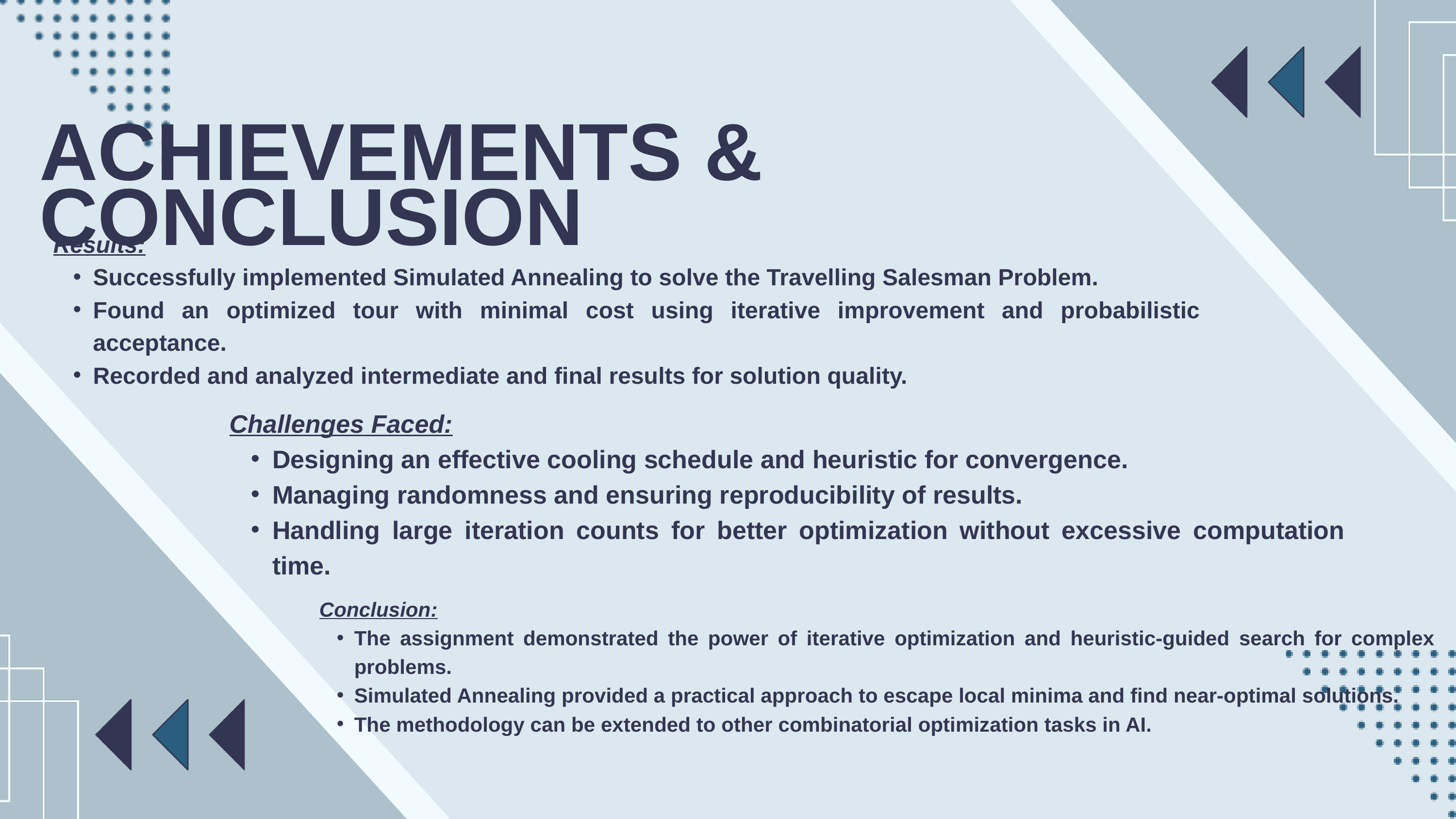

ACHIEVEMENTS & CONCLUSION
Results:
Successfully implemented Simulated Annealing to solve the Travelling Salesman Problem.
Found an optimized tour with minimal cost using iterative improvement and probabilistic acceptance.
Recorded and analyzed intermediate and final results for solution quality.

Challenges Faced:
Designing an effective cooling schedule and heuristic for convergence.
Managing randomness and ensuring reproducibility of results.
Handling large iteration counts for better optimization without excessive computation time.
Conclusion:
The assignment demonstrated the power of iterative optimization and heuristic-guided search for complex problems.
Simulated Annealing provided a practical approach to escape local minima and find near-optimal solutions.
The methodology can be extended to other combinatorial optimization tasks in AI.